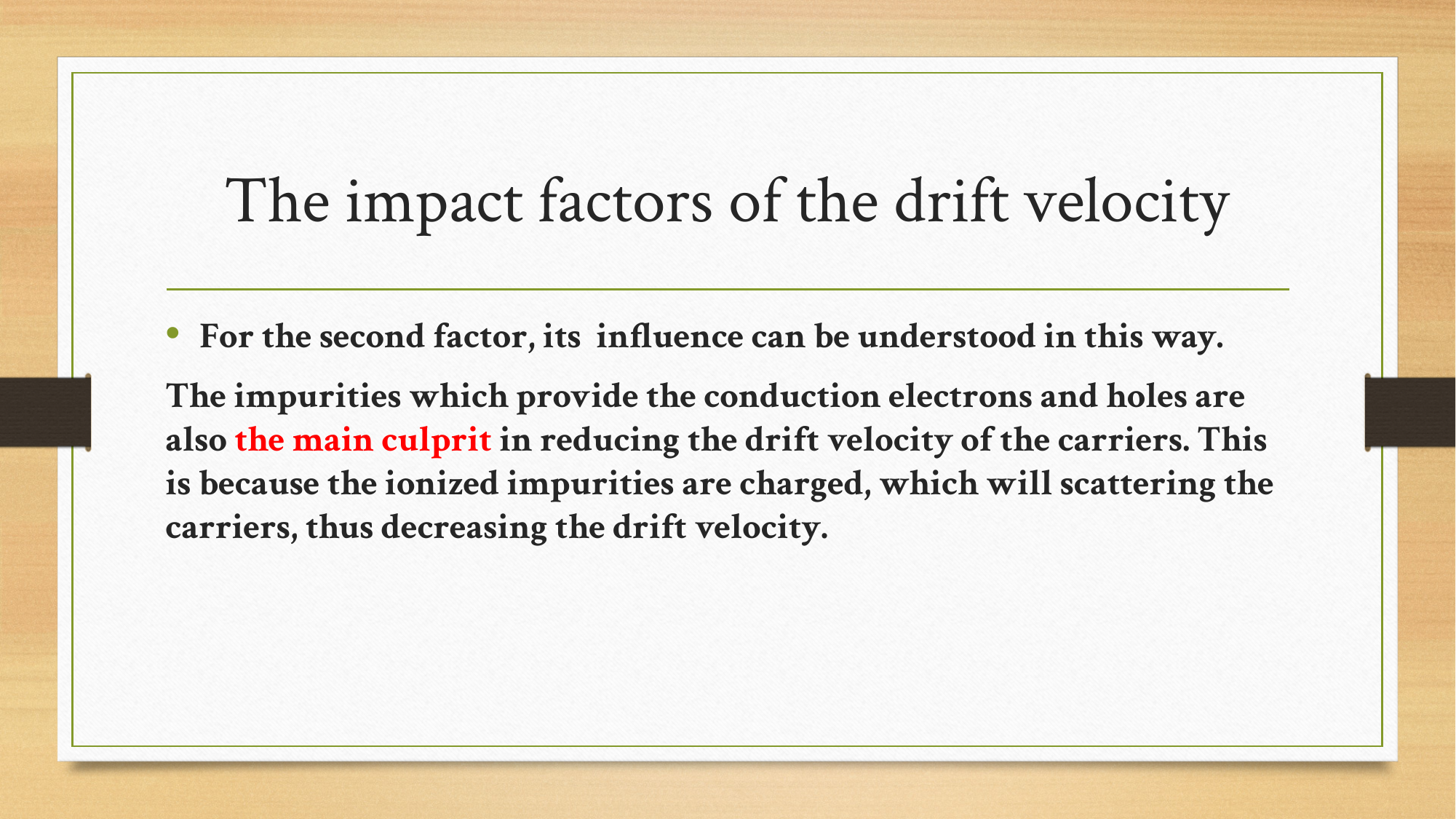

# The impact factors of the drift velocity
For the second factor, its  influence can be understood in this way.
The impurities which provide the conduction electrons and holes are also the main culprit in reducing the drift velocity of the carriers. This is because the ionized impurities are charged, which will scattering the carriers, thus decreasing the drift velocity.